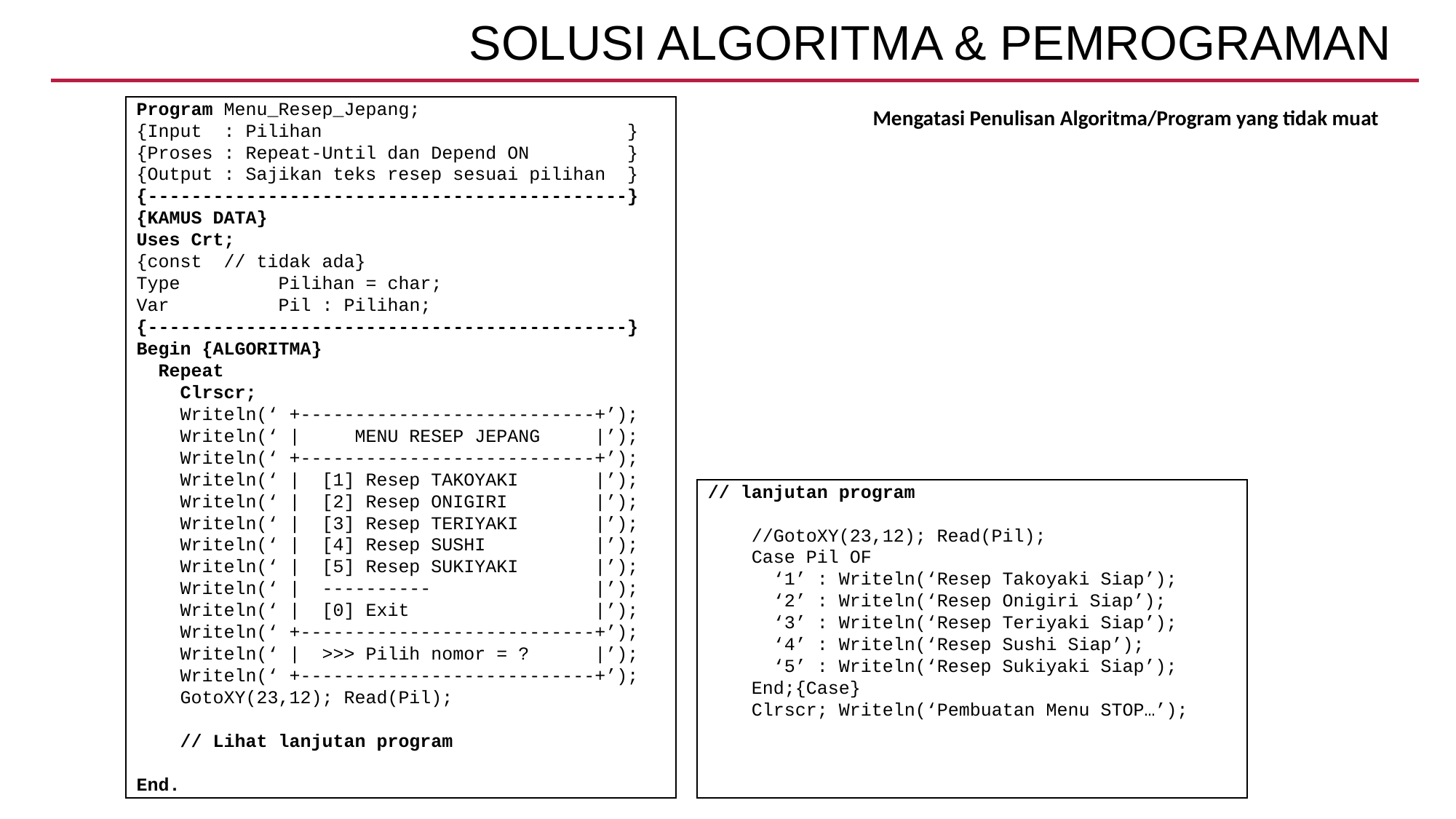

# Solusi ALGORITMA & PEmrograman
Program Menu_Resep_Jepang;
{Input  : Pilihan                            }
{Proses : Repeat-Until dan Depend ON         }
{Output : Sajikan teks resep sesuai pilihan  }
{--------------------------------------------}
{KAMUS DATA}
Uses Crt;
{const  // tidak ada}
Type	   Pilihan = char;
Var	   Pil : Pilihan;
{--------------------------------------------}
Begin {ALGORITMA}
  Repeat
    Clrscr;
    Writeln(‘ +---------------------------+’);
    Writeln(‘ |     MENU RESEP JEPANG     |’);
    Writeln(‘ +---------------------------+’);
    Writeln(‘ |  [1] Resep TAKOYAKI       |’);
    Writeln(‘ |  [2] Resep ONIGIRI        |’);
    Writeln(‘ |  [3] Resep TERIYAKI       |’);
    Writeln(‘ |  [4] Resep SUSHI          |’);
    Writeln(‘ |  [5] Resep SUKIYAKI       |’);
    Writeln(‘ |  ----------               |’);
    Writeln(‘ |  [0] Exit                 |’);
    Writeln(‘ +---------------------------+’);
    Writeln(‘ |  >>> Pilih nomor = ?      |’);
    Writeln(‘ +---------------------------+’);
    GotoXY(23,12); Read(Pil);

    // Lihat lanjutan program

End.
Mengatasi Penulisan Algoritma/Program yang tidak muat
// lanjutan program

    //GotoXY(23,12); Read(Pil);
    Case Pil OF
      ‘1’ : Writeln(‘Resep Takoyaki Siap’);
      ‘2’ : Writeln(‘Resep Onigiri Siap’);
      ‘3’ : Writeln(‘Resep Teriyaki Siap’);
      ‘4’ : Writeln(‘Resep Sushi Siap’);
      ‘5’ : Writeln(‘Resep Sukiyaki Siap’);
    End;{Case}
    Clrscr; Writeln(‘Pembuatan Menu STOP…’);